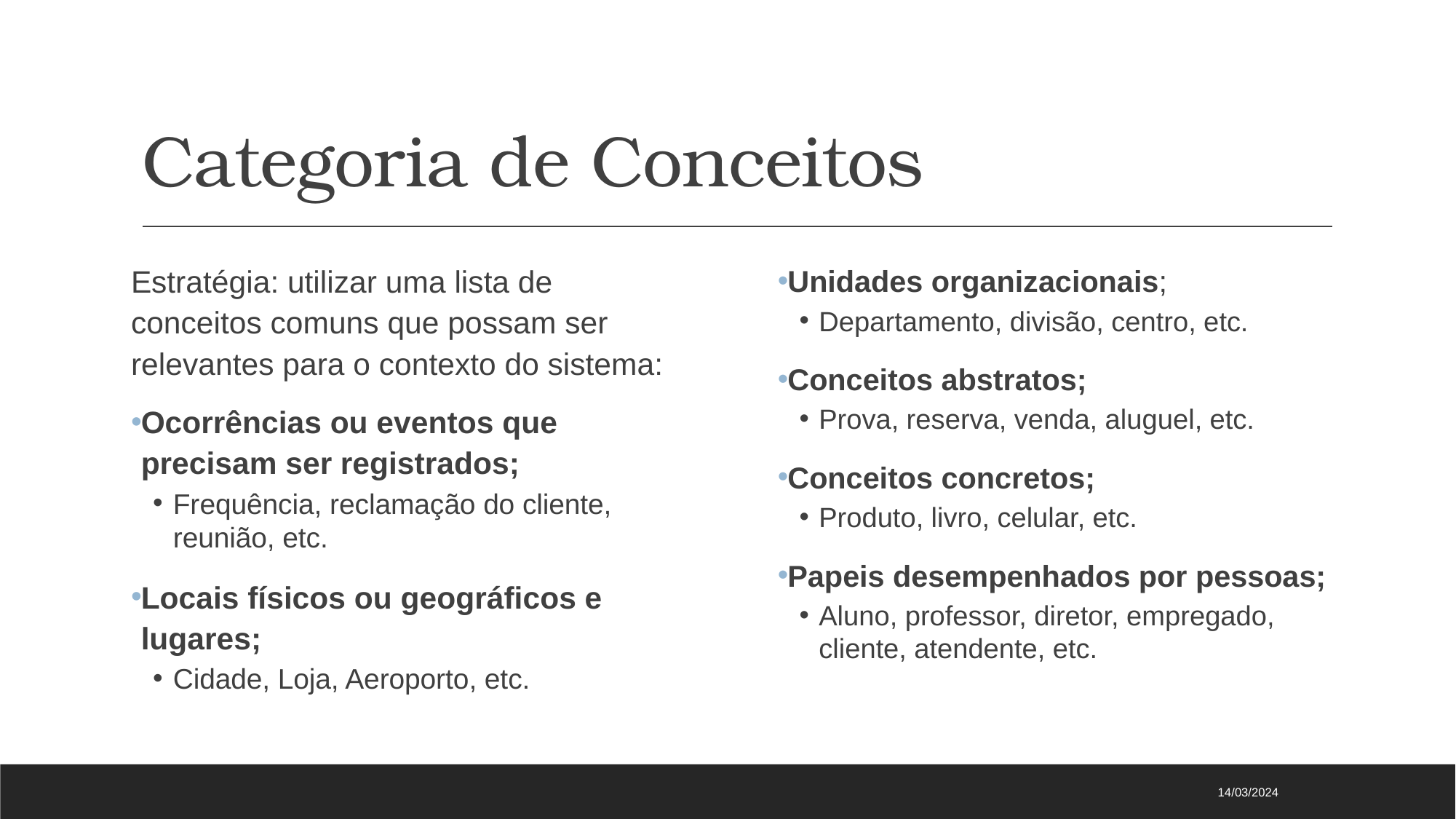

# Categoria de Conceitos
Estratégia: utilizar uma lista de conceitos comuns que possam ser relevantes para o contexto do sistema:
Ocorrências ou eventos que precisam ser registrados;
Frequência, reclamação do cliente, reunião, etc.
Locais físicos ou geográficos e lugares;
Cidade, Loja, Aeroporto, etc.
Unidades organizacionais;
Departamento, divisão, centro, etc.
Conceitos abstratos;
Prova, reserva, venda, aluguel, etc.
Conceitos concretos;
Produto, livro, celular, etc.
Papeis desempenhados por pessoas;
Aluno, professor, diretor, empregado, cliente, atendente, etc.

14/03/2024